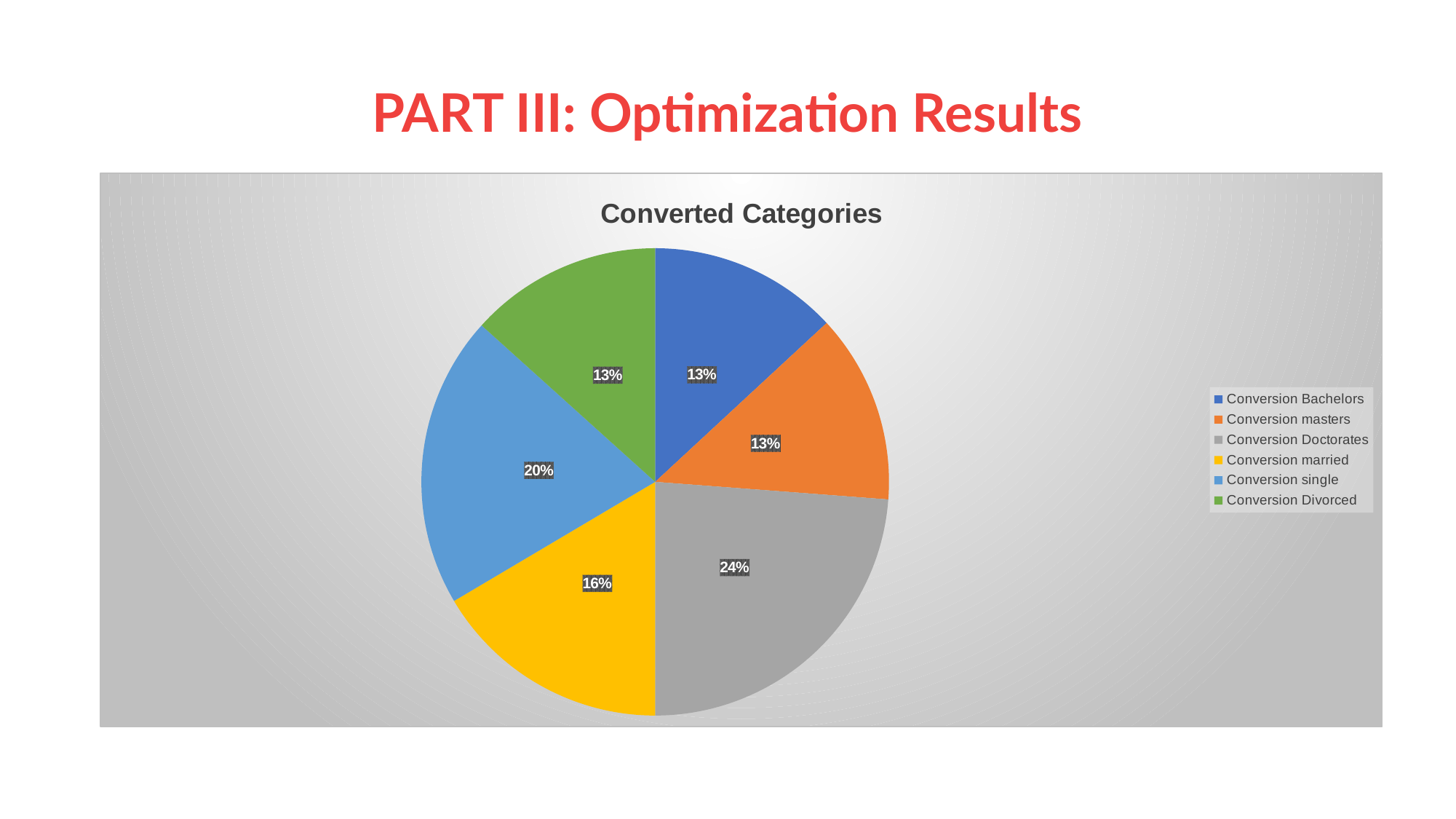

# PART III: Optimization Results

### Chart: Converted Categories

| Category |  |
|---|---|
| Conversion Bachelors  | 120.0 |
| Conversion masters | 120.0 |
| Conversion Doctorates | 218.0 |
| Conversion married  | 151.0 |
| Conversion single  | 185.0 |
| Conversion Divorced | 122.0 |